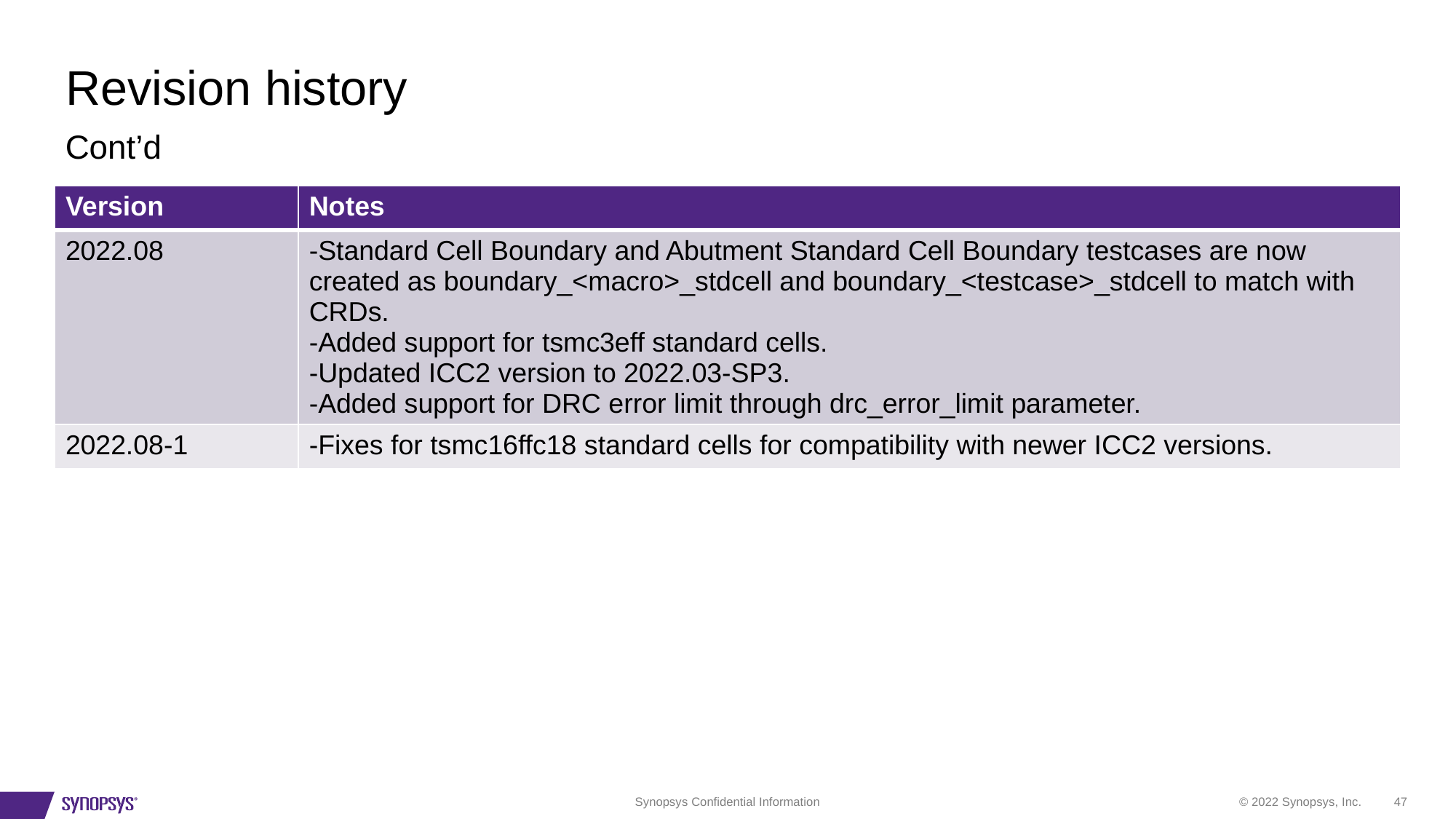

# Revision history
Cont’d
| Version | Notes |
| --- | --- |
| 2022.08 | -Standard Cell Boundary and Abutment Standard Cell Boundary testcases are now created as boundary\_<macro>\_stdcell and boundary\_<testcase>\_stdcell to match with CRDs. -Added support for tsmc3eff standard cells. -Updated ICC2 version to 2022.03-SP3. -Added support for DRC error limit through drc\_error\_limit parameter. |
| 2022.08-1 | -Fixes for tsmc16ffc18 standard cells for compatibility with newer ICC2 versions. |